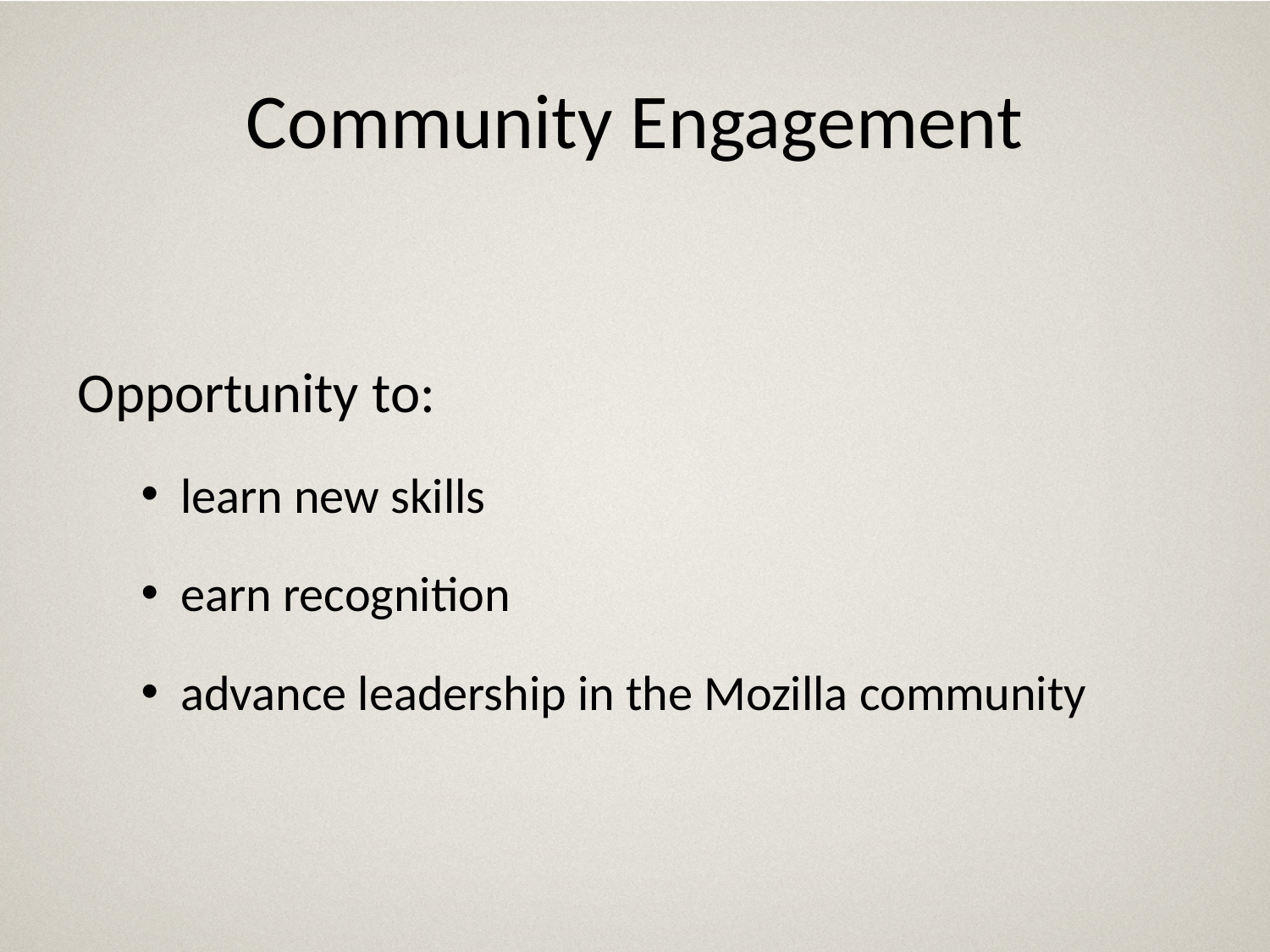

# Community Engagement
Opportunity to:
learn new skills
earn recognition
advance leadership in the Mozilla community